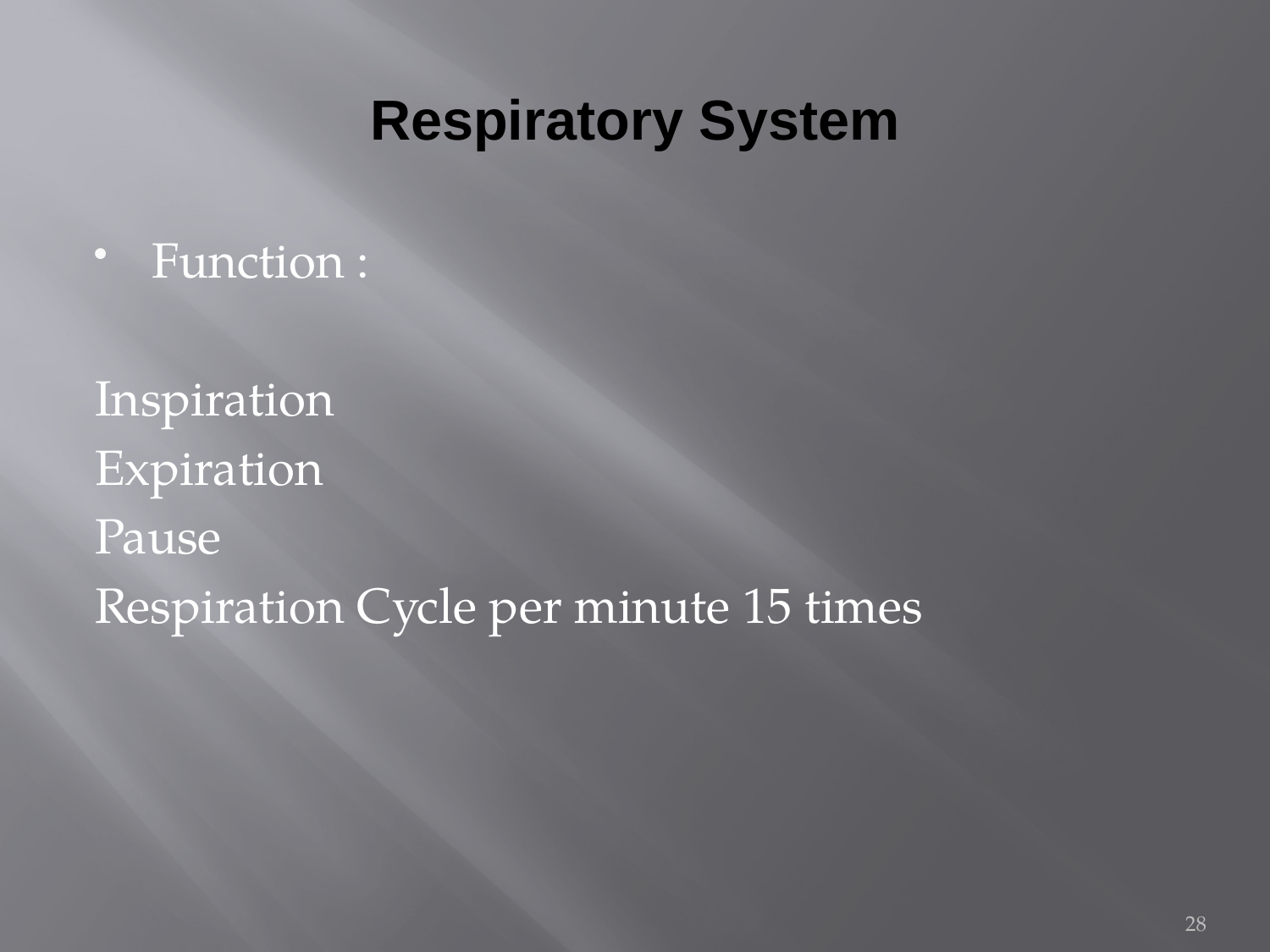

# Respiratory System
Function :

Inspiration
Expiration
Pause
Respiration Cycle per minute 15 times
28